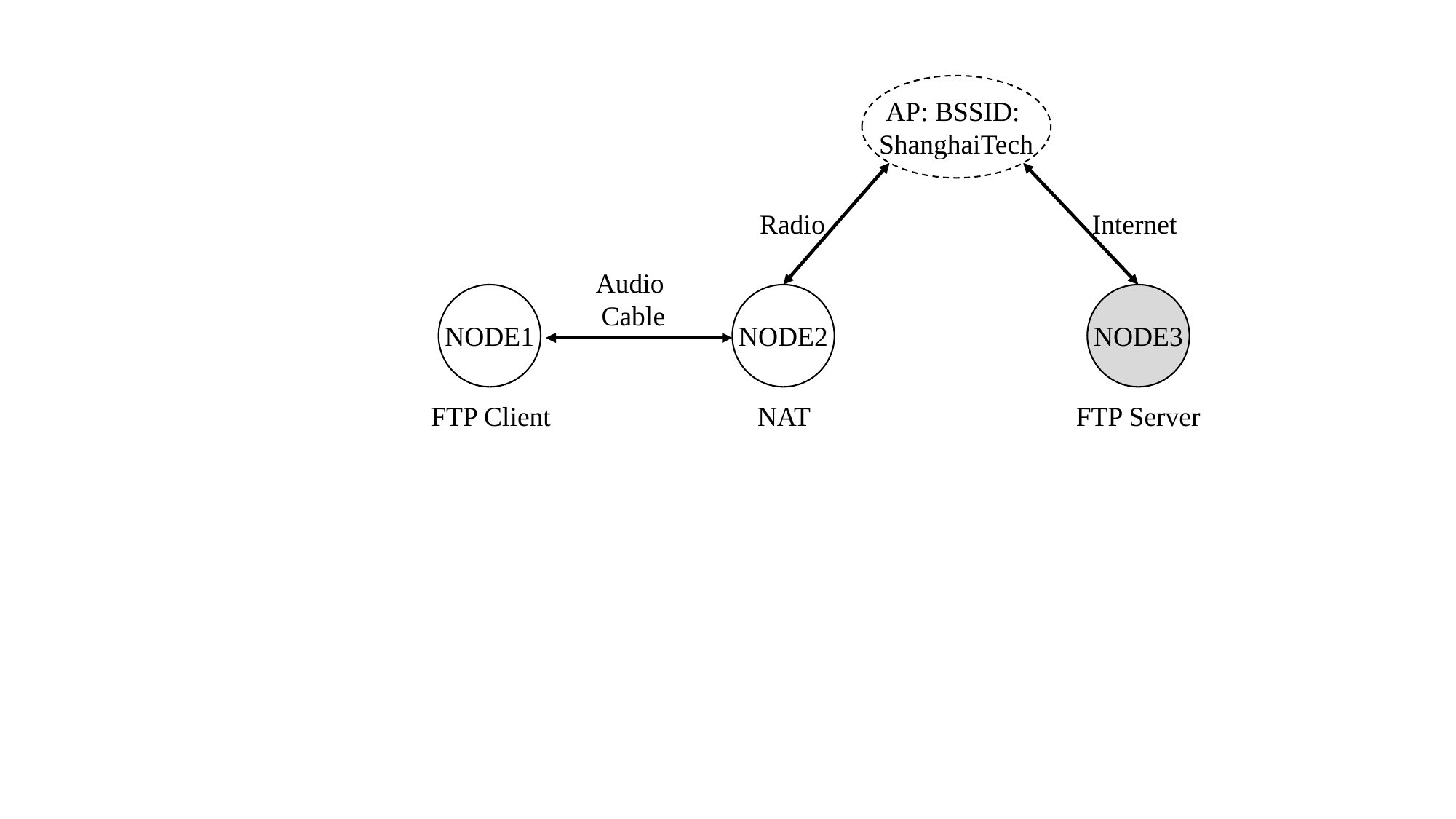

AP: BSSID:
ShanghaiTech
Radio
Internet
Audio
Cable

NODE1

NODE2

NODE3
FTP Client
NAT
FTP Server